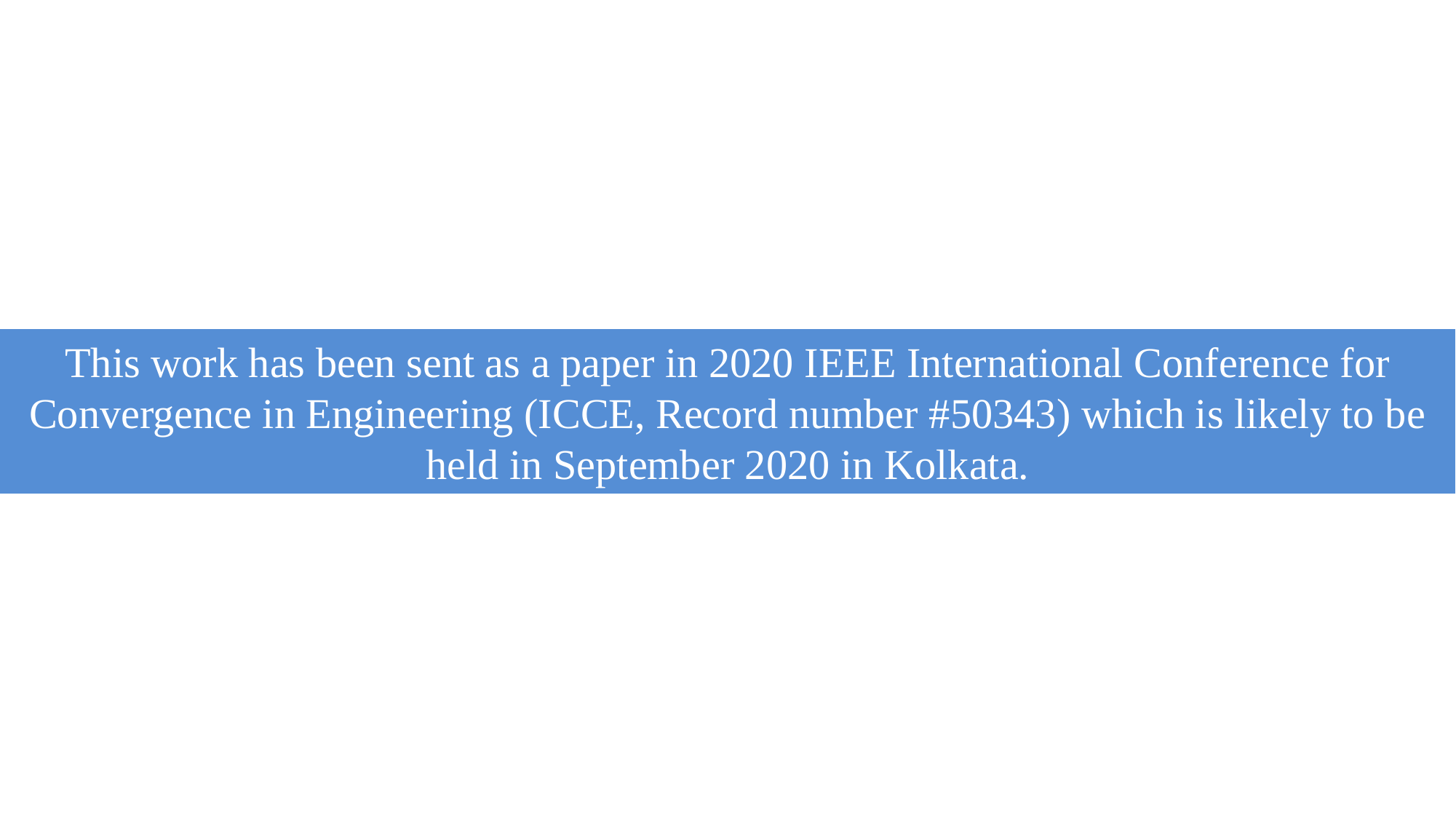

This work has been sent as a paper in 2020 IEEE International Conference for Convergence in Engineering (ICCE, Record number #50343) which is likely to be held in September 2020 in Kolkata.